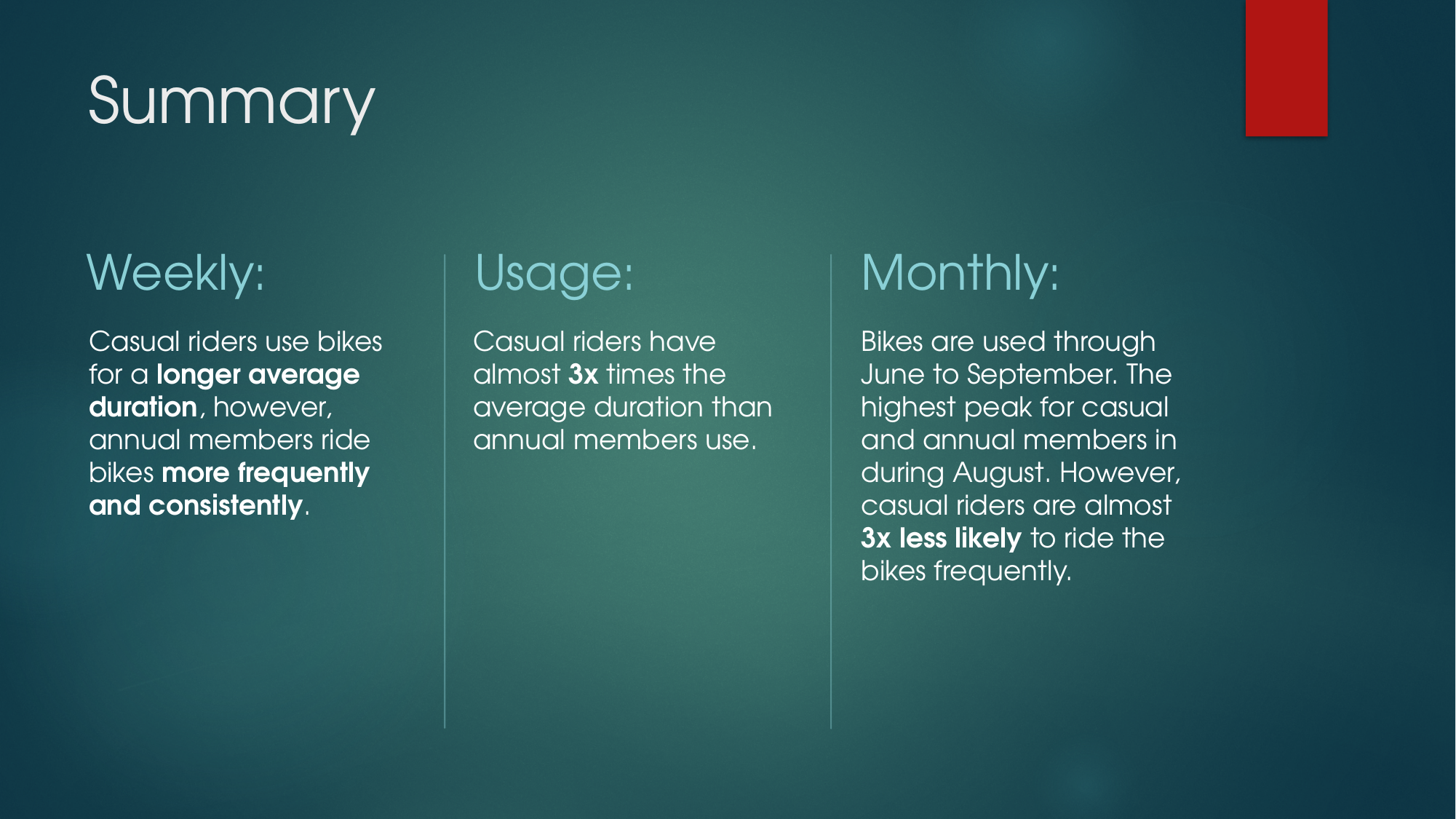

# Summary
Weekly:
Usage:
Monthly:
Casual riders use bikes for a longer average duration, however, annual members ride bikes more frequently and consistently.
Casual riders have almost 3x times the average duration than annual members use.
Bikes are used through June to September. The highest peak for casual and annual members in during August. However, casual riders are almost 3x less likely to ride the bikes frequently.